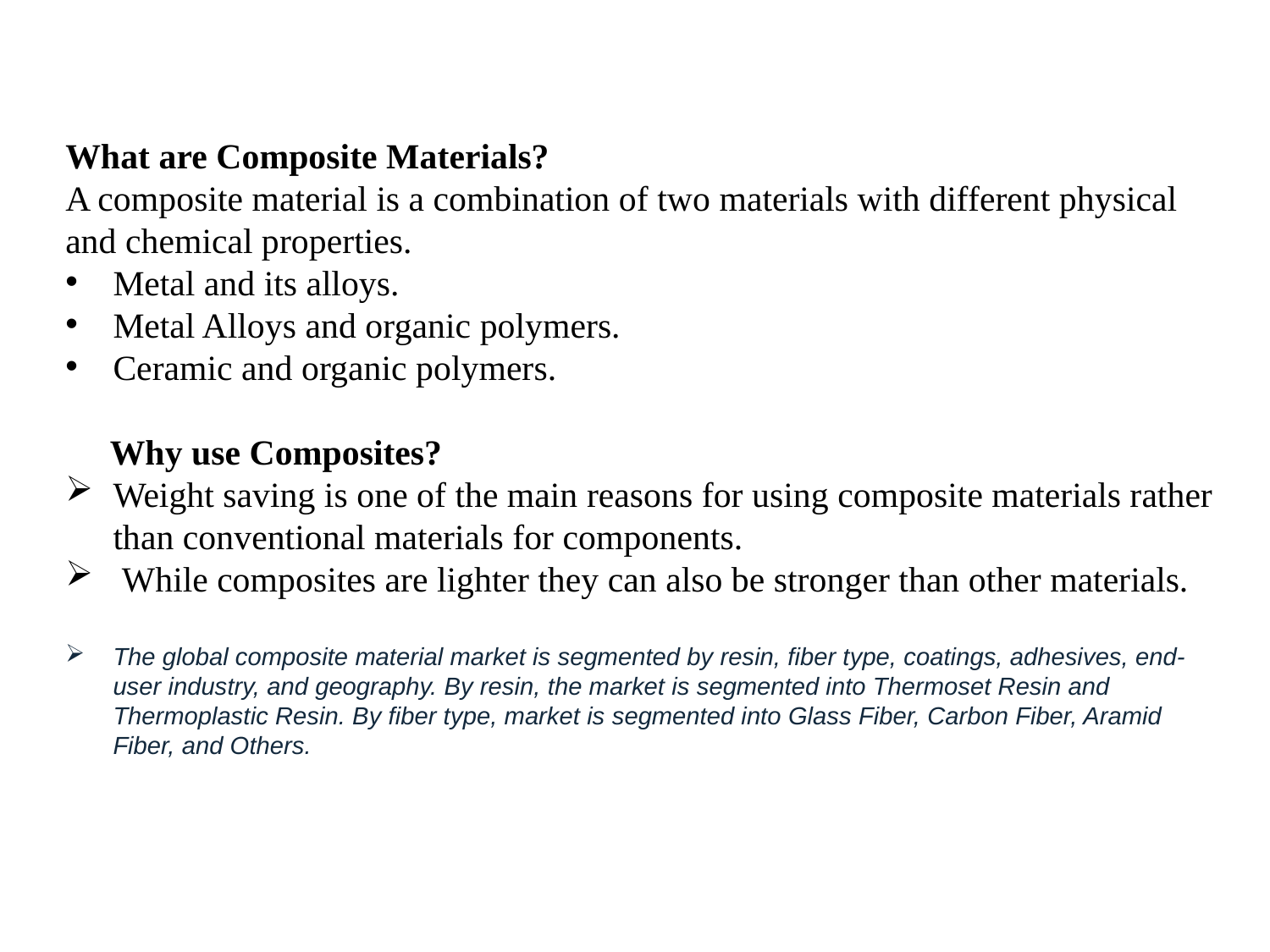

What are Composite Materials?
A composite material is a combination of two materials with different physical and chemical properties.
Metal and its alloys.
Metal Alloys and organic polymers.
Ceramic and organic polymers.

     Why use Composites?
Weight saving is one of the main reasons for using composite materials rather than conventional materials for components.
 While composites are lighter they can also be stronger than other materials.

The global composite material market is segmented by resin, fiber type, coatings, adhesives, end-user industry, and geography. By resin, the market is segmented into Thermoset Resin and Thermoplastic Resin. By fiber type, market is segmented into Glass Fiber, Carbon Fiber, Aramid Fiber, and Others.